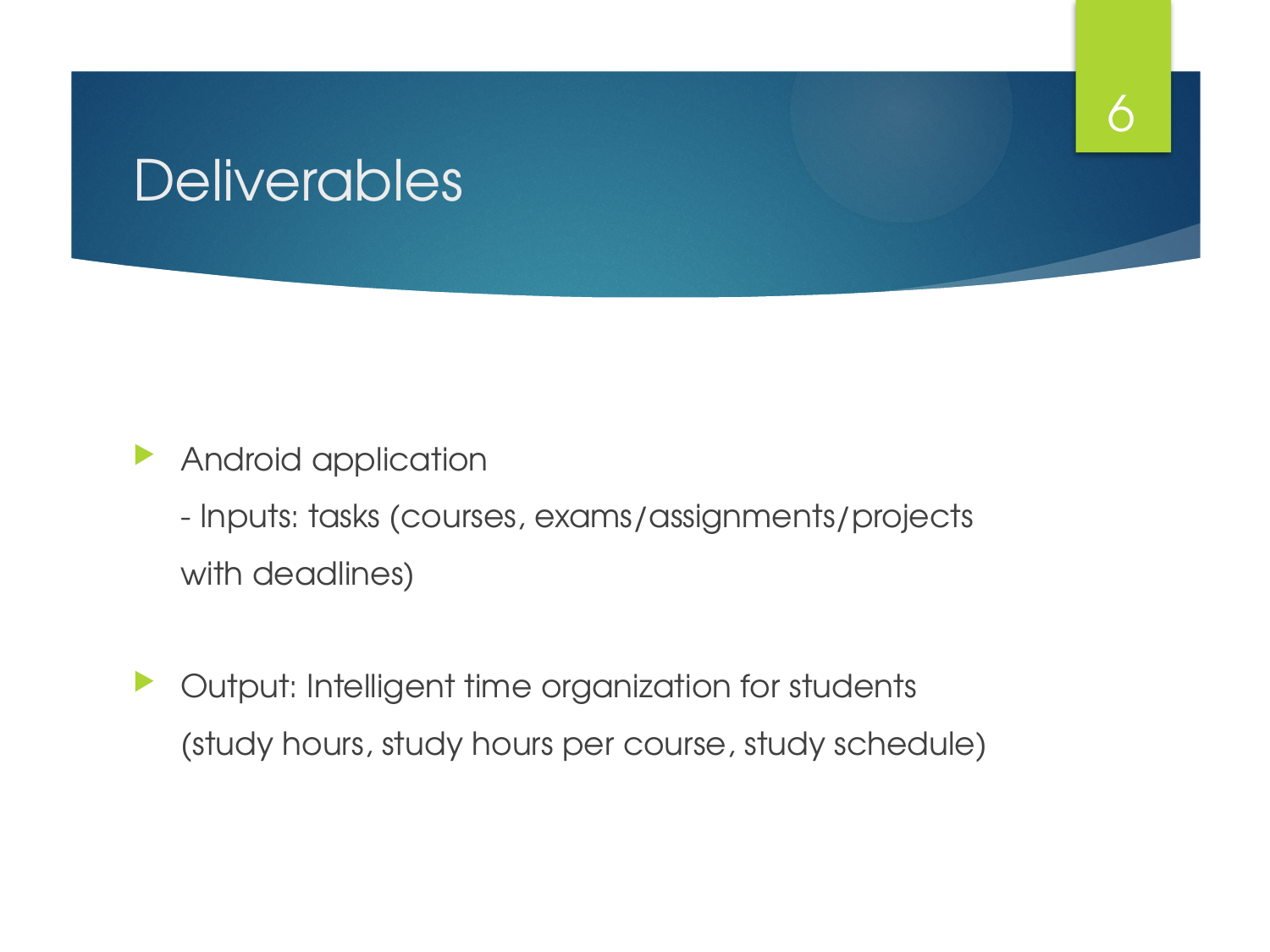

6
# Deliverables
Android application
- Inputs: tasks (courses, exams/assignments/projects with deadlines)
Output: Intelligent time organization for students (study hours, study hours per course, study schedule)